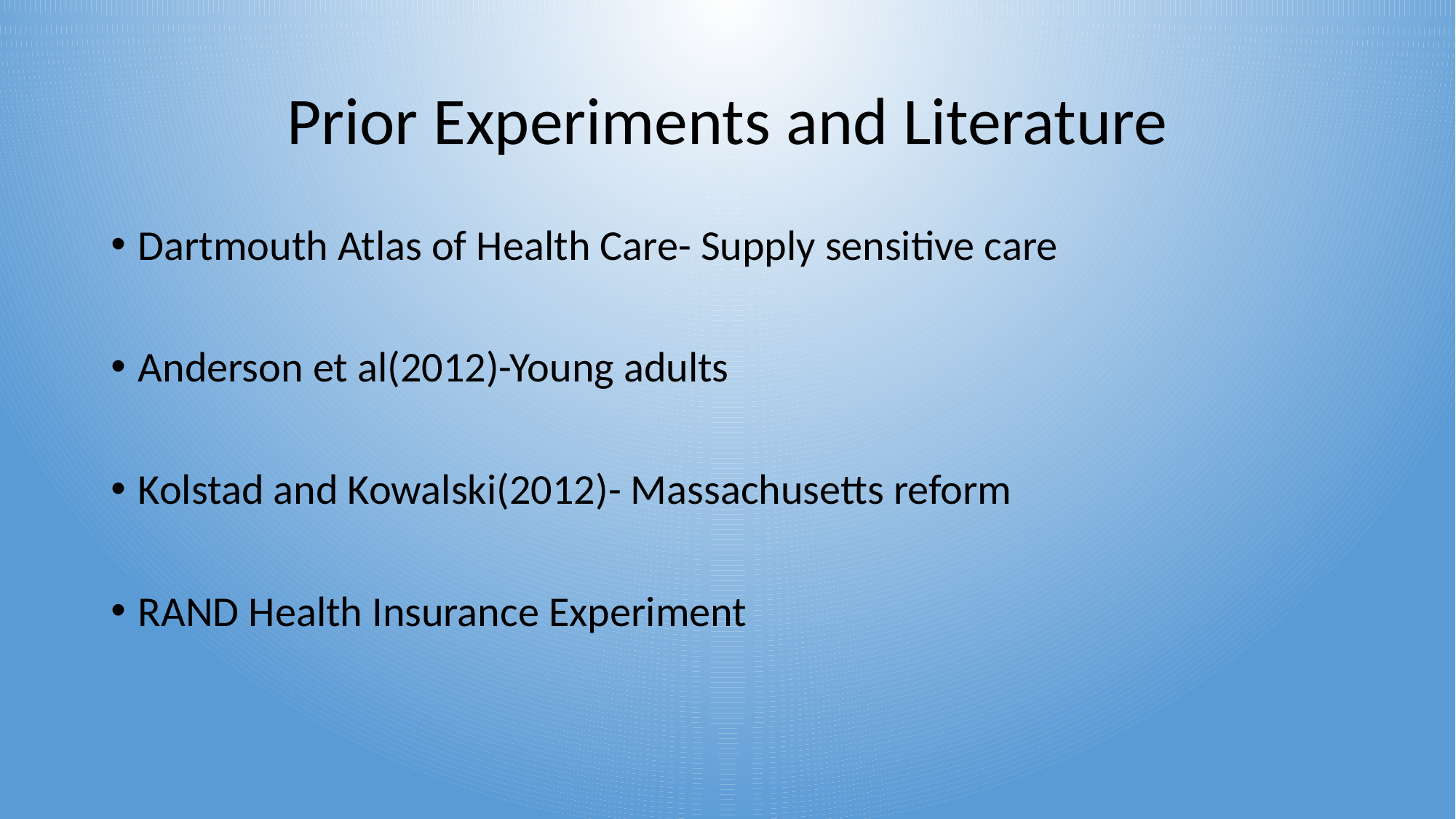

# Prior Experiments and Literature
Dartmouth Atlas of Health Care- Supply sensitive care

Anderson et al(2012)-Young adults

Kolstad and Kowalski(2012)- Massachusetts reform

RAND Health Insurance Experiment